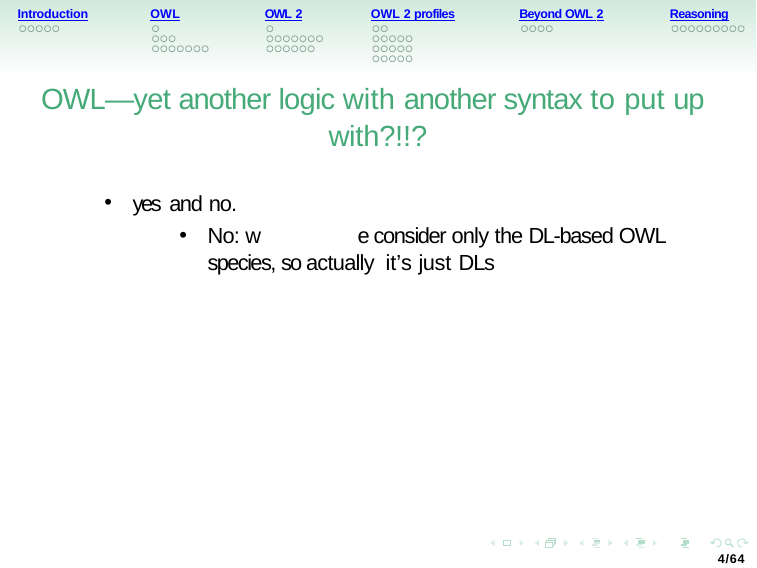

Introduction
OWL
OWL 2
OWL 2 profiles
Beyond OWL 2
Reasoning

OWL—yet another logic with another syntax to put up  with?!!?

yes  and no.
No: w	e consider only the DL-based OWL species, so actually  it’s just DLs

4/64